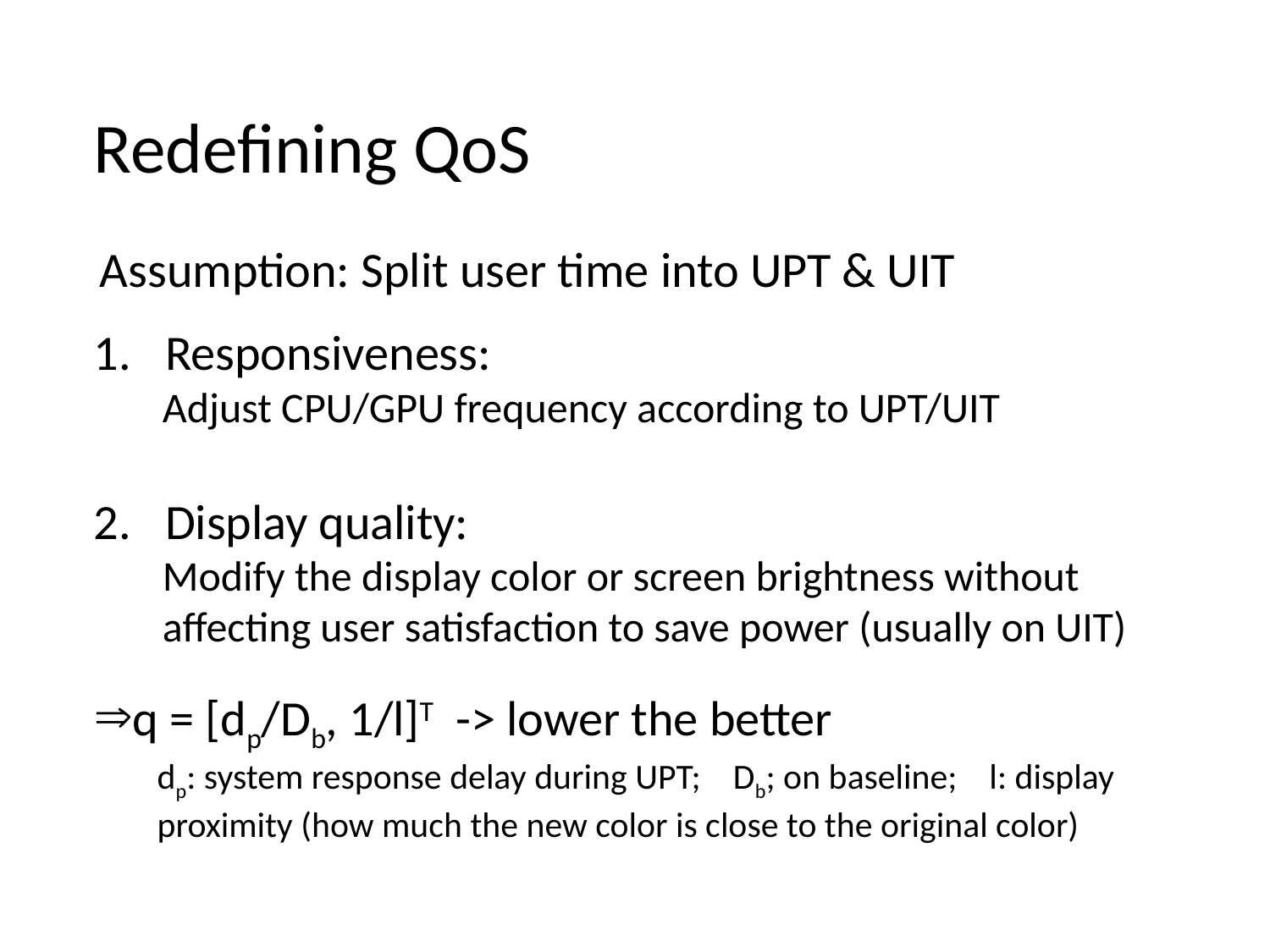

# Redefining QoS
Assumption: Split user time into UPT & UIT
Responsiveness:
Adjust CPU/GPU frequency according to UPT/UIT

Display quality:
Modify the display color or screen brightness without affecting user satisfaction to save power (usually on UIT)
q = [dp/Db, 1/l]T  -> lower the better
dp: system response delay during UPT;    Db; on baseline;    l: display proximity (how much the new color is close to the original color)